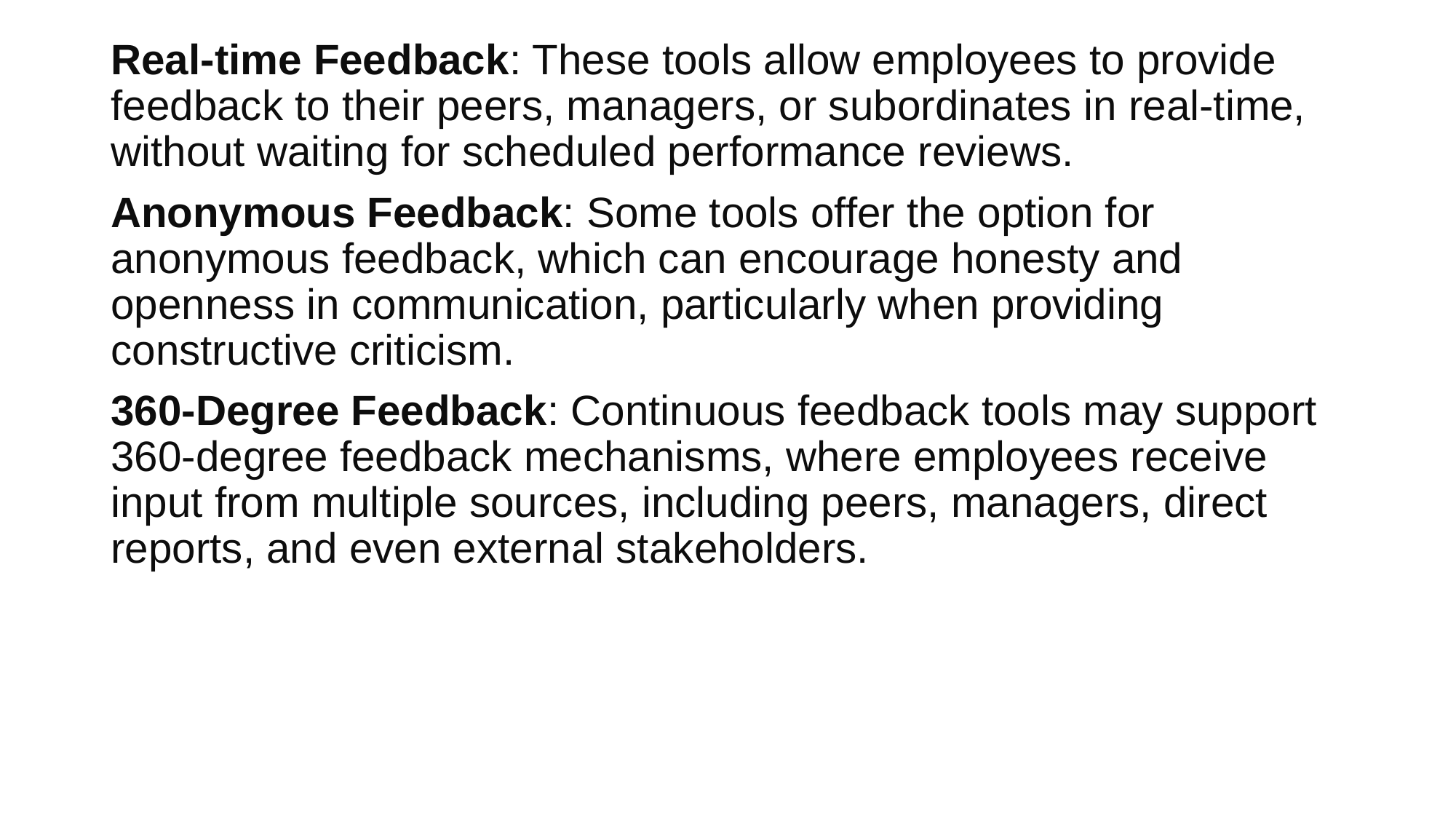

Real-time Feedback: These tools allow employees to provide feedback to their peers, managers, or subordinates in real-time, without waiting for scheduled performance reviews.
Anonymous Feedback: Some tools offer the option for anonymous feedback, which can encourage honesty and openness in communication, particularly when providing constructive criticism.
360-Degree Feedback: Continuous feedback tools may support 360-degree feedback mechanisms, where employees receive input from multiple sources, including peers, managers, direct reports, and even external stakeholders.